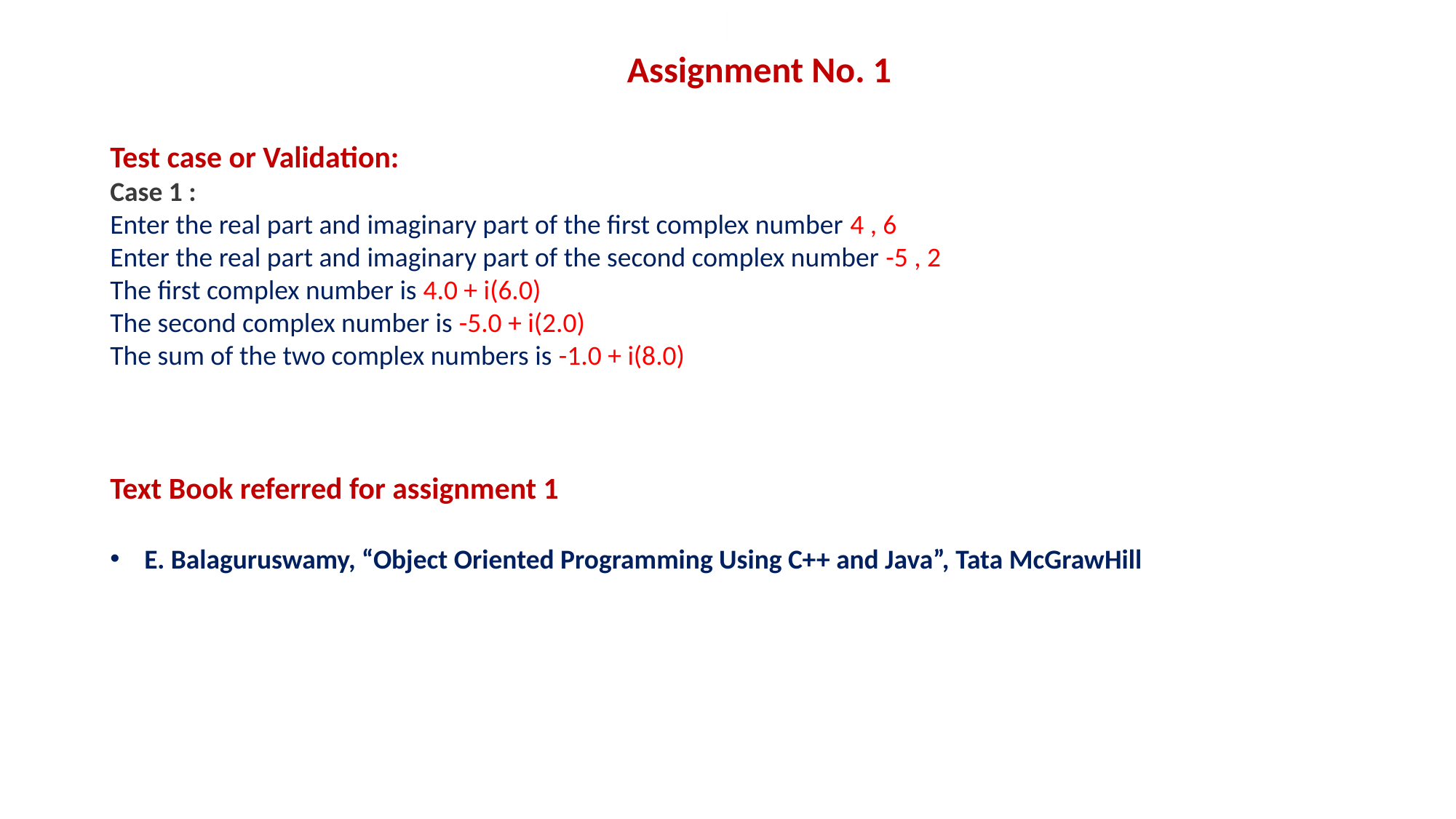

Assignment No. 1
Test case or Validation:
Case 1 :
Enter the real part and imaginary part of the first complex number 4 , 6
Enter the real part and imaginary part of the second complex number -5 , 2
The first complex number is 4.0 + i(6.0)
The second complex number is -5.0 + i(2.0)
The sum of the two complex numbers is -1.0 + i(8.0)

Text Book referred for assignment 1

E. Balaguruswamy, “Object Oriented Programming Using C++ and Java”, Tata McGrawHill